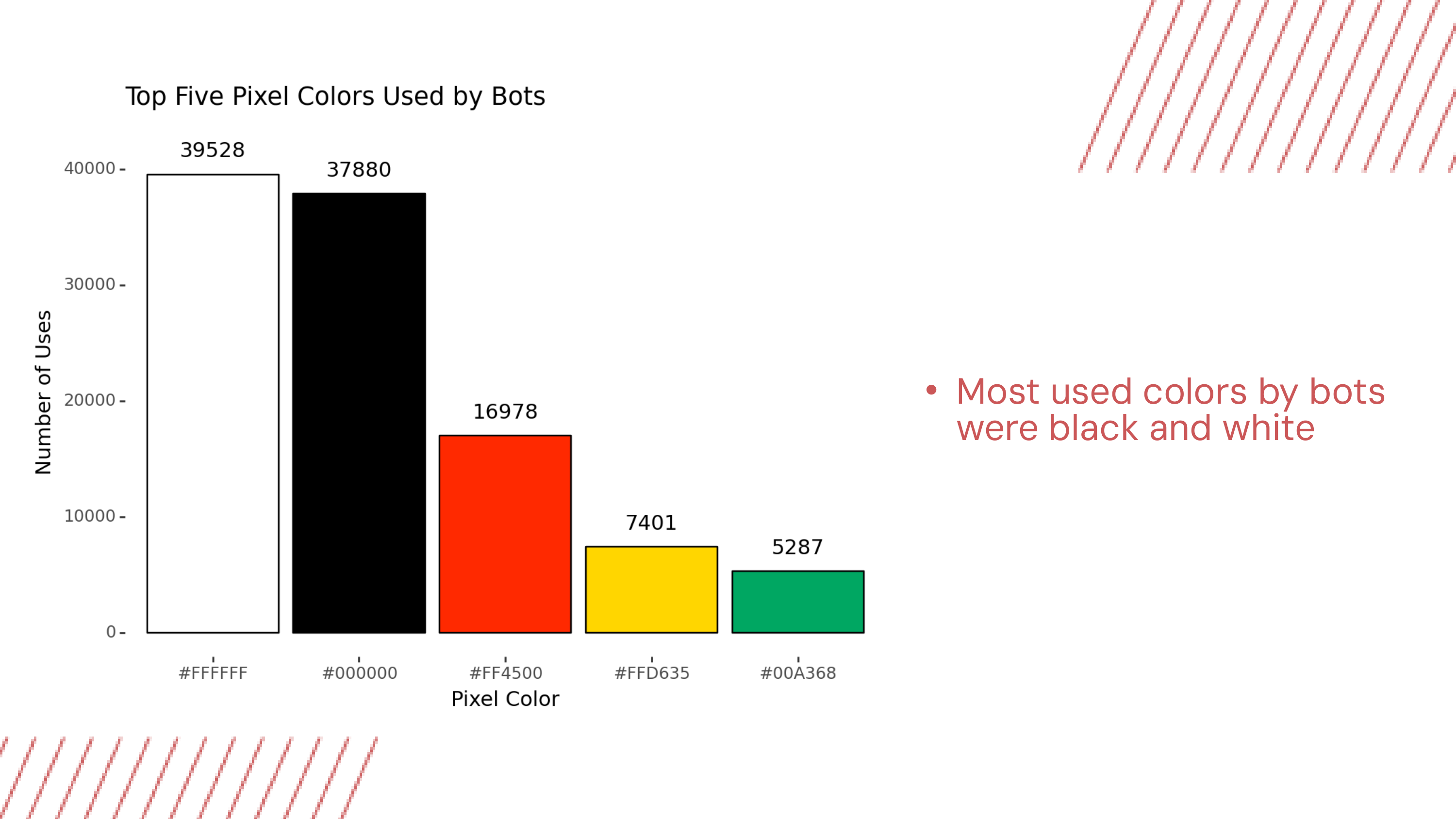

Most used colors by bots were black and white